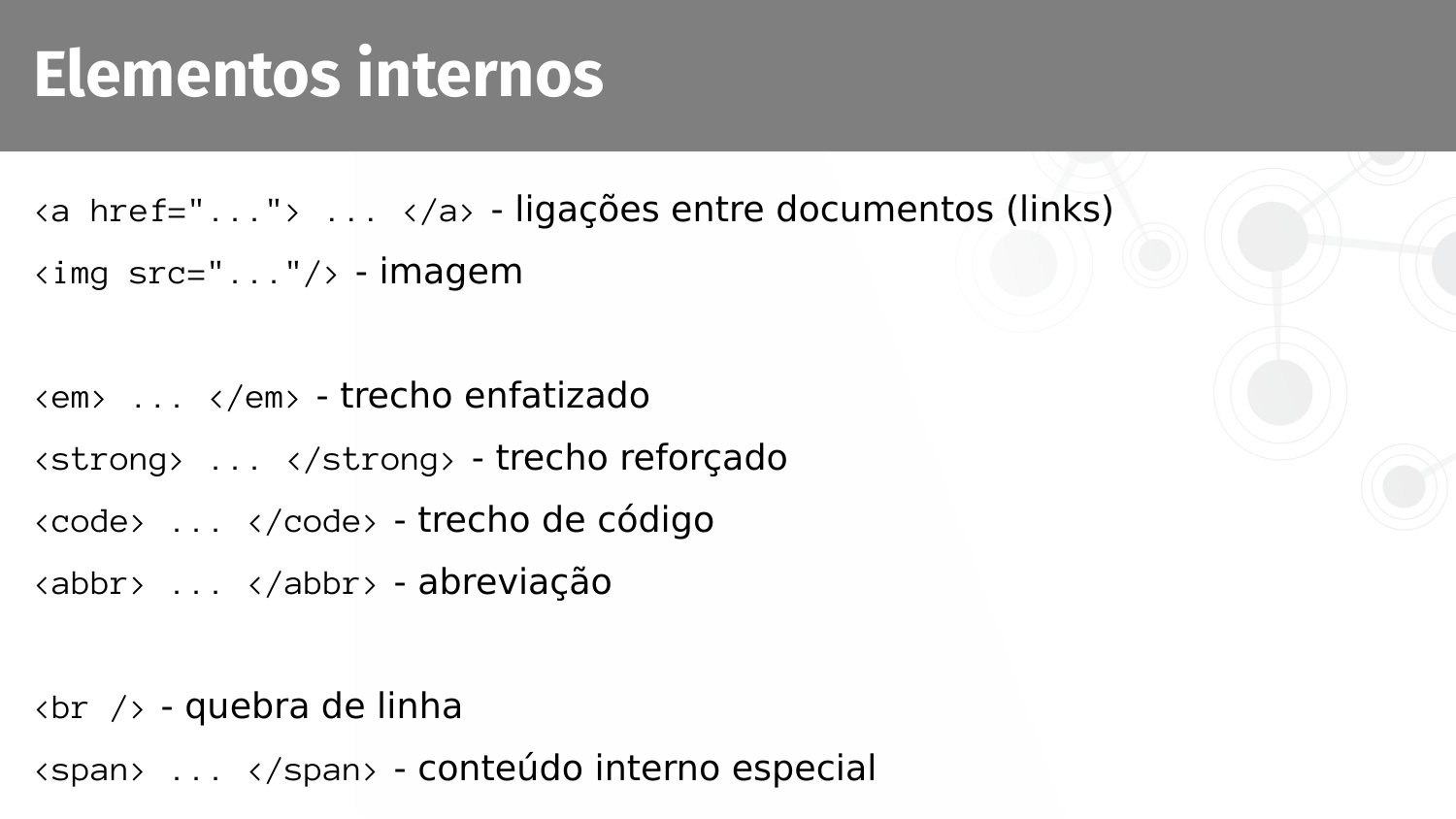

# Elementos internos
<a href="..."> ... </a> - ligações entre documentos (links)
<img src="..."/> - imagem

<em> ... </em> - trecho enfatizado
<strong> ... </strong> - trecho reforçado
<code> ... </code> - trecho de código
<abbr> ... </abbr> - abreviação

<br /> - quebra de linha
<span> ... </span> - conteúdo interno especial